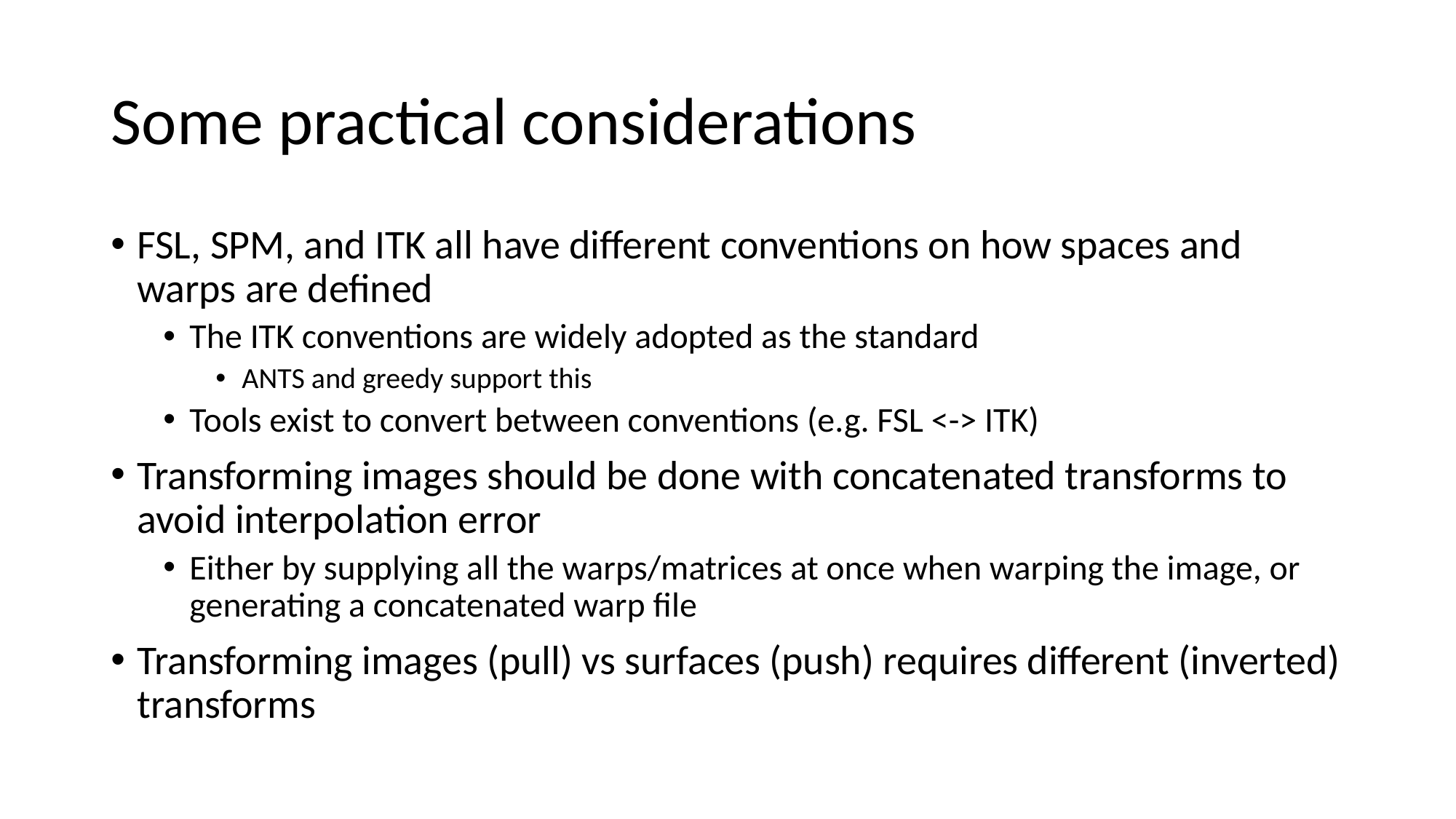

# Some practical considerations
FSL, SPM, and ITK all have different conventions on how spaces and warps are defined
The ITK conventions are widely adopted as the standard
ANTS and greedy support this
Tools exist to convert between conventions (e.g. FSL <-> ITK)
Transforming images should be done with concatenated transforms to avoid interpolation error
Either by supplying all the warps/matrices at once when warping the image, or generating a concatenated warp file
Transforming images (pull) vs surfaces (push) requires different (inverted) transforms